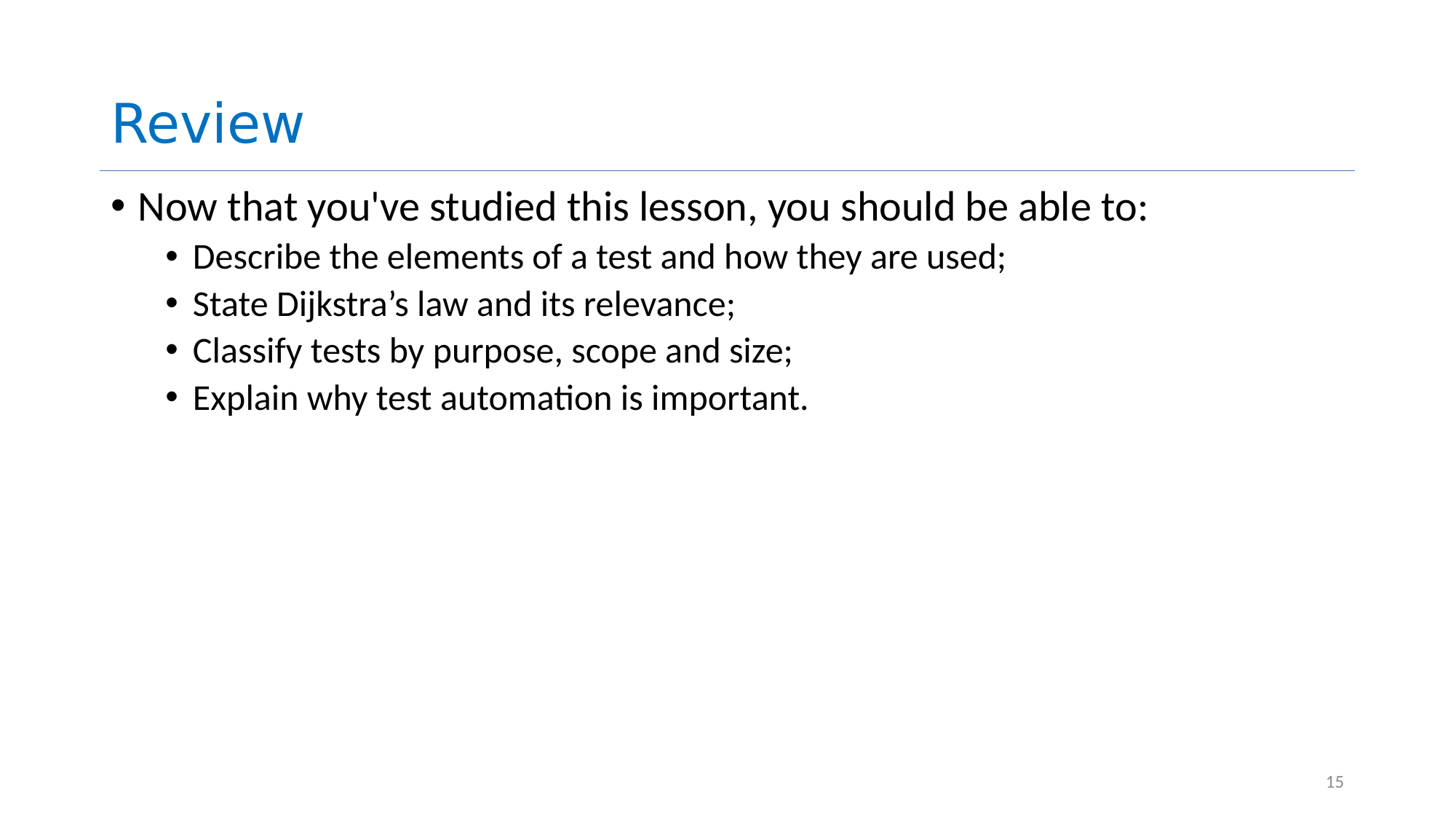

# Review
Now that you've studied this lesson, you should be able to:
Describe the elements of a test and how they are used;
State Dijkstra’s law and its relevance;
Classify tests by purpose, scope and size;
Explain why test automation is important.

15